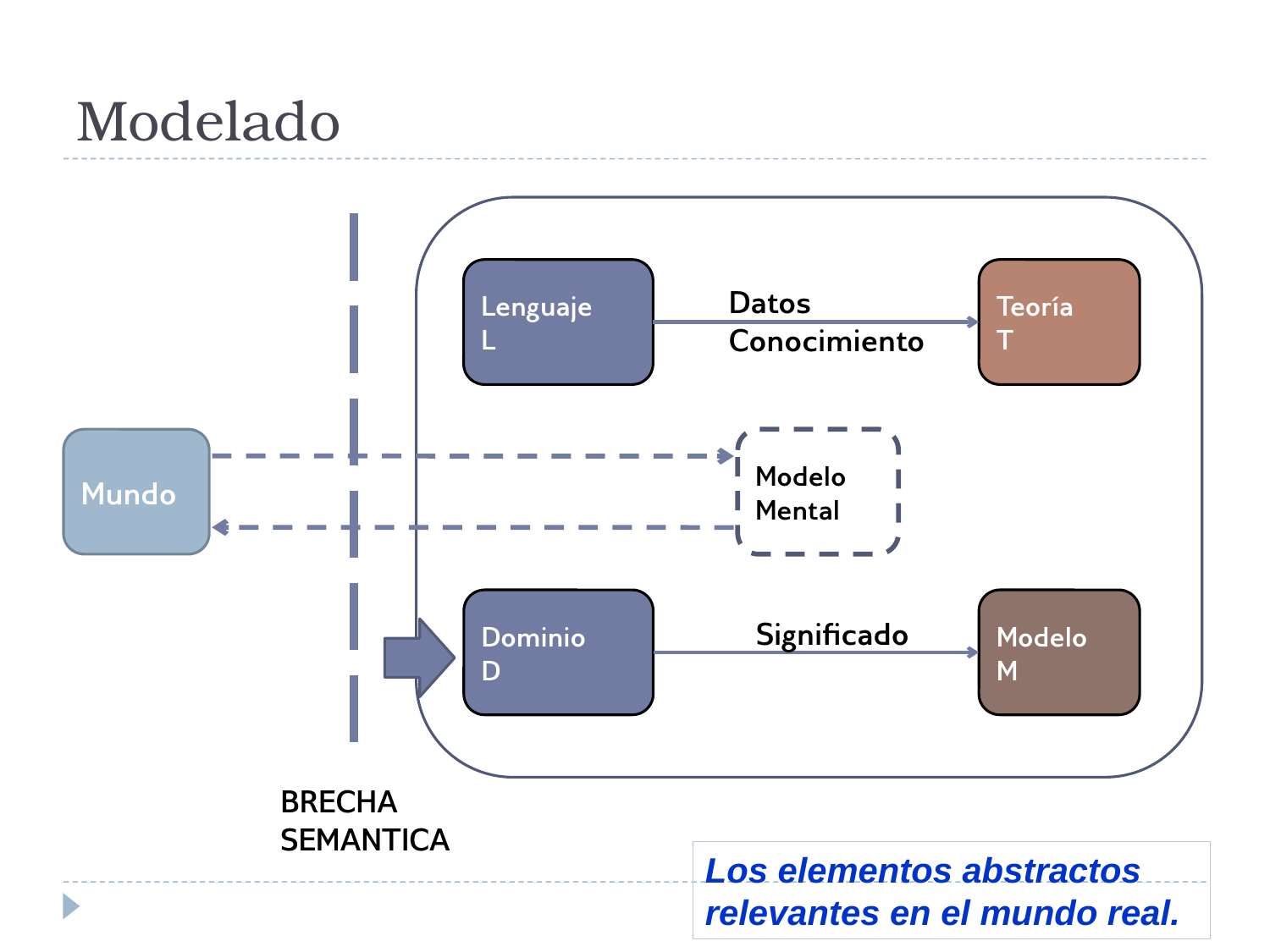

# Modelado

Lenguaje
L
Teoría
T
Datos
Conocimiento
Mundo
Modelo
Mental
Dominio
D
Modelo
M
Significado

BRECHA
SEMANTICA
Los elementos abstractos relevantes en el mundo real.